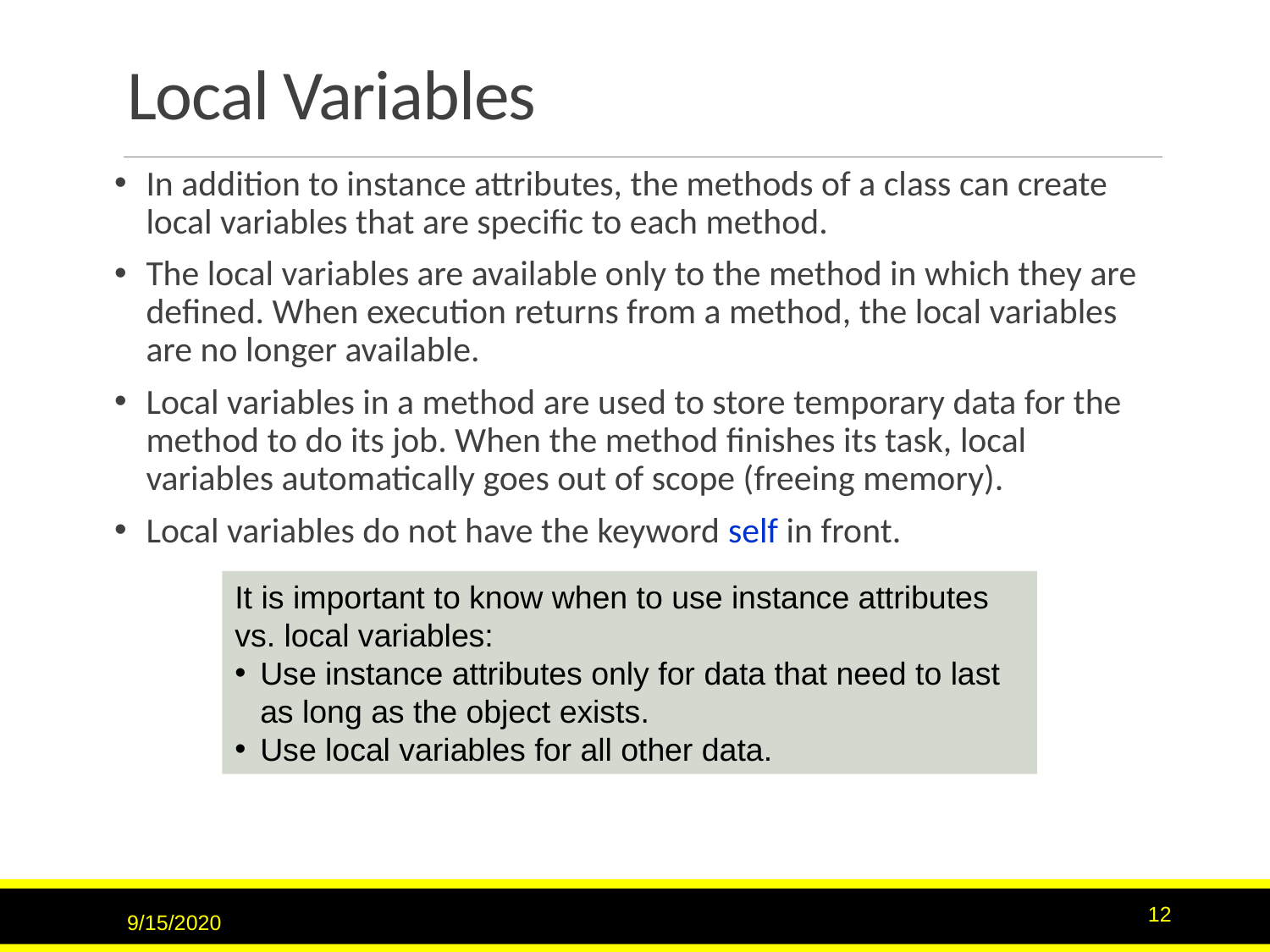

# Local Variables
In addition to instance attributes, the methods of a class can create local variables that are specific to each method.
The local variables are available only to the method in which they are defined. When execution returns from a method, the local variables are no longer available.
Local variables in a method are used to store temporary data for the method to do its job. When the method finishes its task, local variables automatically goes out of scope (freeing memory).
Local variables do not have the keyword self in front.

It is important to know when to use instance attributes vs. local variables:
Use instance attributes only for data that need to last as long as the object exists.
Use local variables for all other data.
9/15/2020